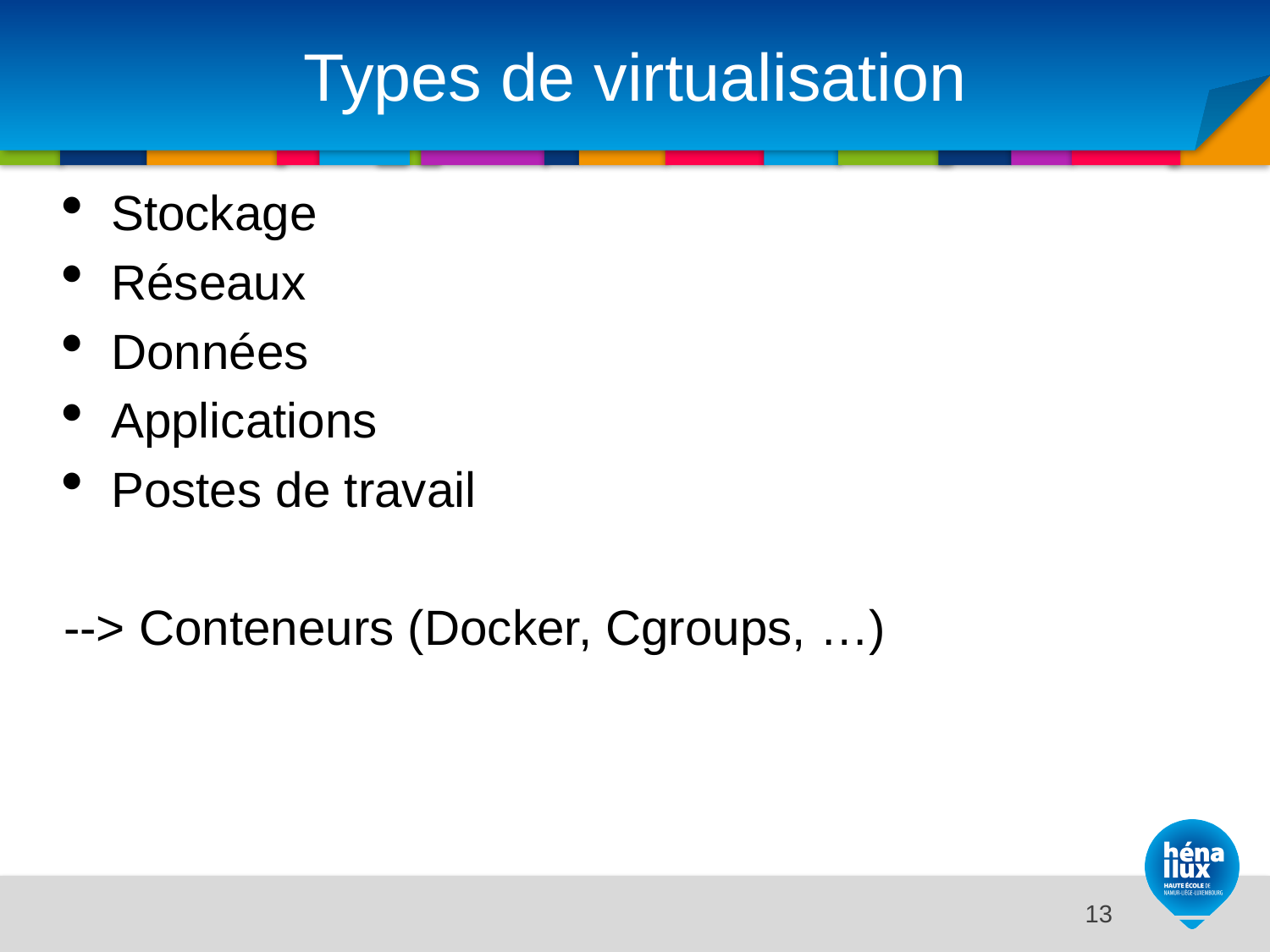

# Types de virtualisation
Stockage
Réseaux
Données
Applications
Postes de travail

--> Conteneurs (Docker, Cgroups, …)

13